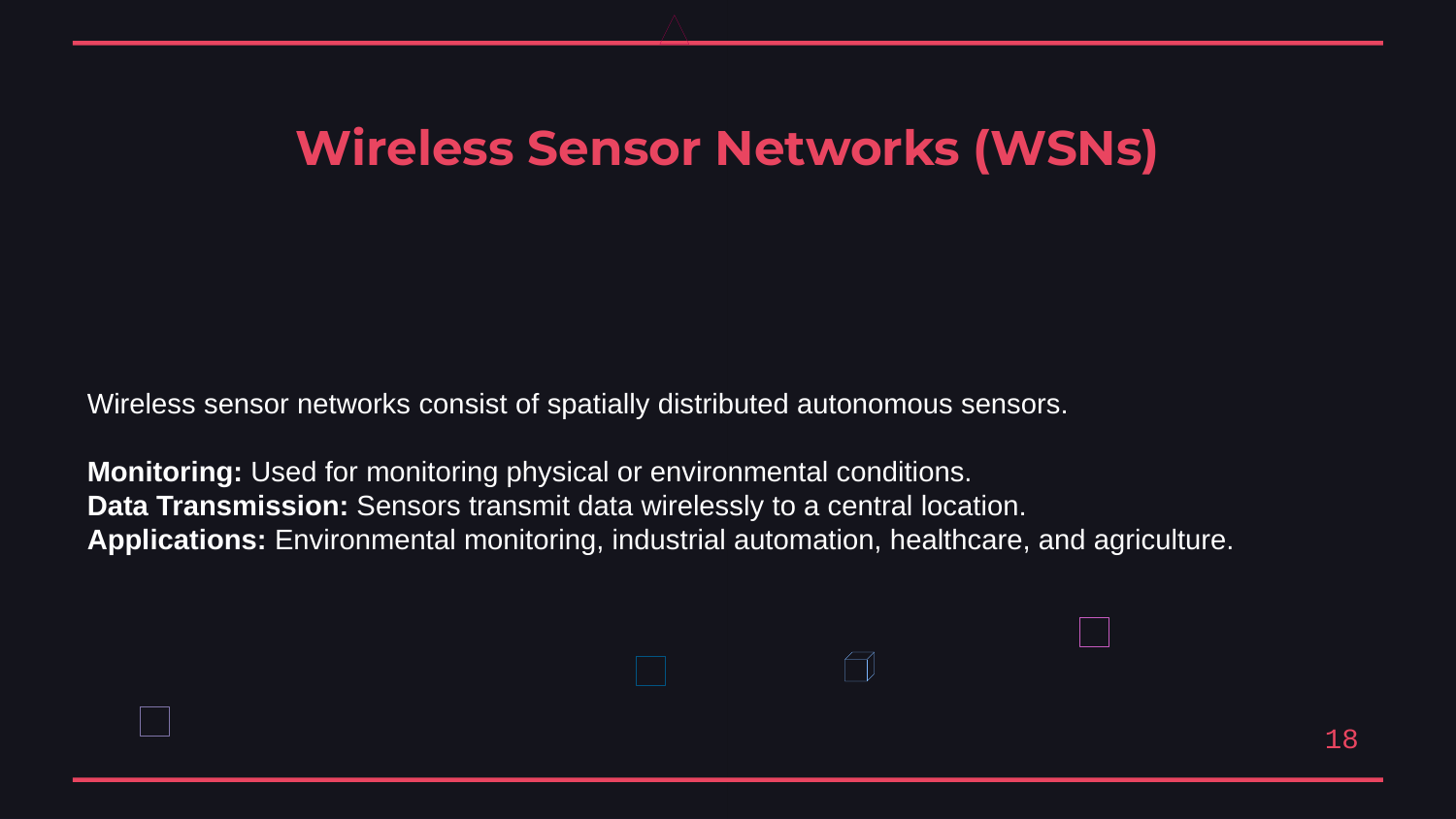

Wireless Sensor Networks (WSNs)
Wireless sensor networks consist of spatially distributed autonomous sensors.

Monitoring: Used for monitoring physical or environmental conditions.
Data Transmission: Sensors transmit data wirelessly to a central location.
Applications: Environmental monitoring, industrial automation, healthcare, and agriculture.

18